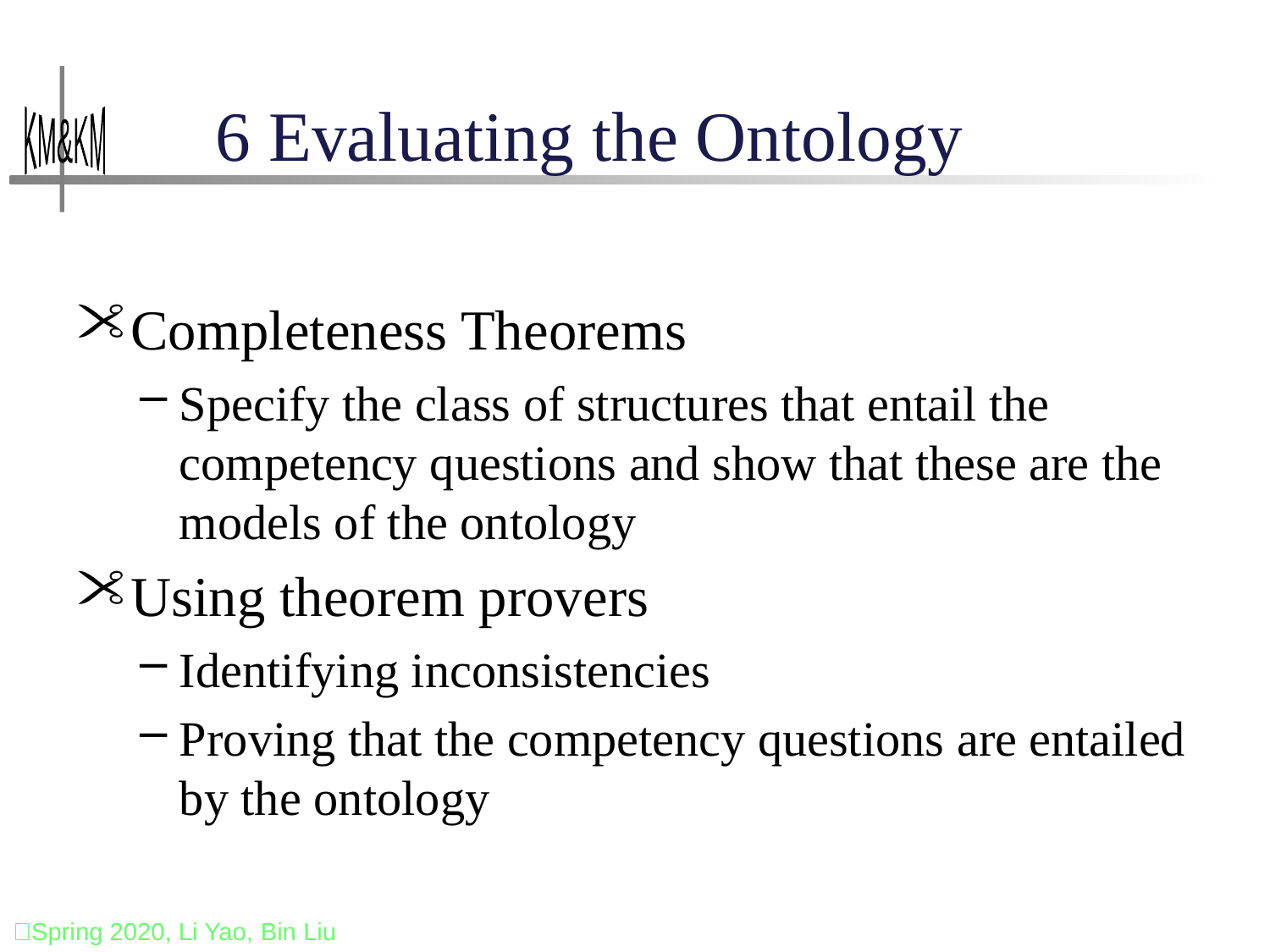

# 6 Evaluating the Ontology
Completeness Theorems
Specify the class of structures that entail the competency questions and show that these are the models of the ontology
Using theorem provers
Identifying inconsistencies
Proving that the competency questions are entailed by the ontology